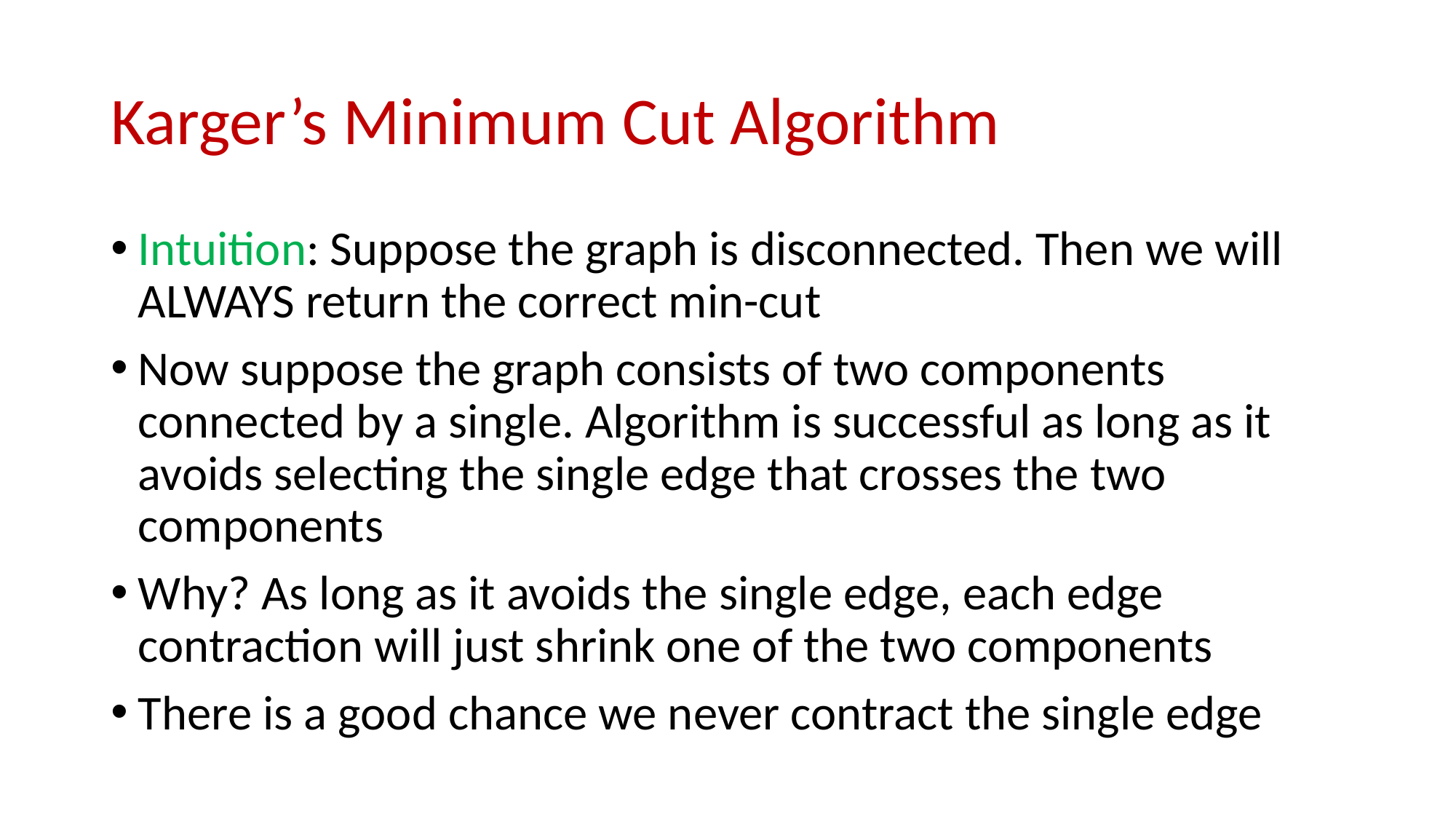

# Karger’s Minimum Cut Algorithm
Intuition: Suppose the graph is disconnected. Then we will ALWAYS return the correct min-cut
Now suppose the graph consists of two components connected by a single. Algorithm is successful as long as it avoids selecting the single edge that crosses the two components
Why? As long as it avoids the single edge, each edge contraction will just shrink one of the two components
There is a good chance we never contract the single edge